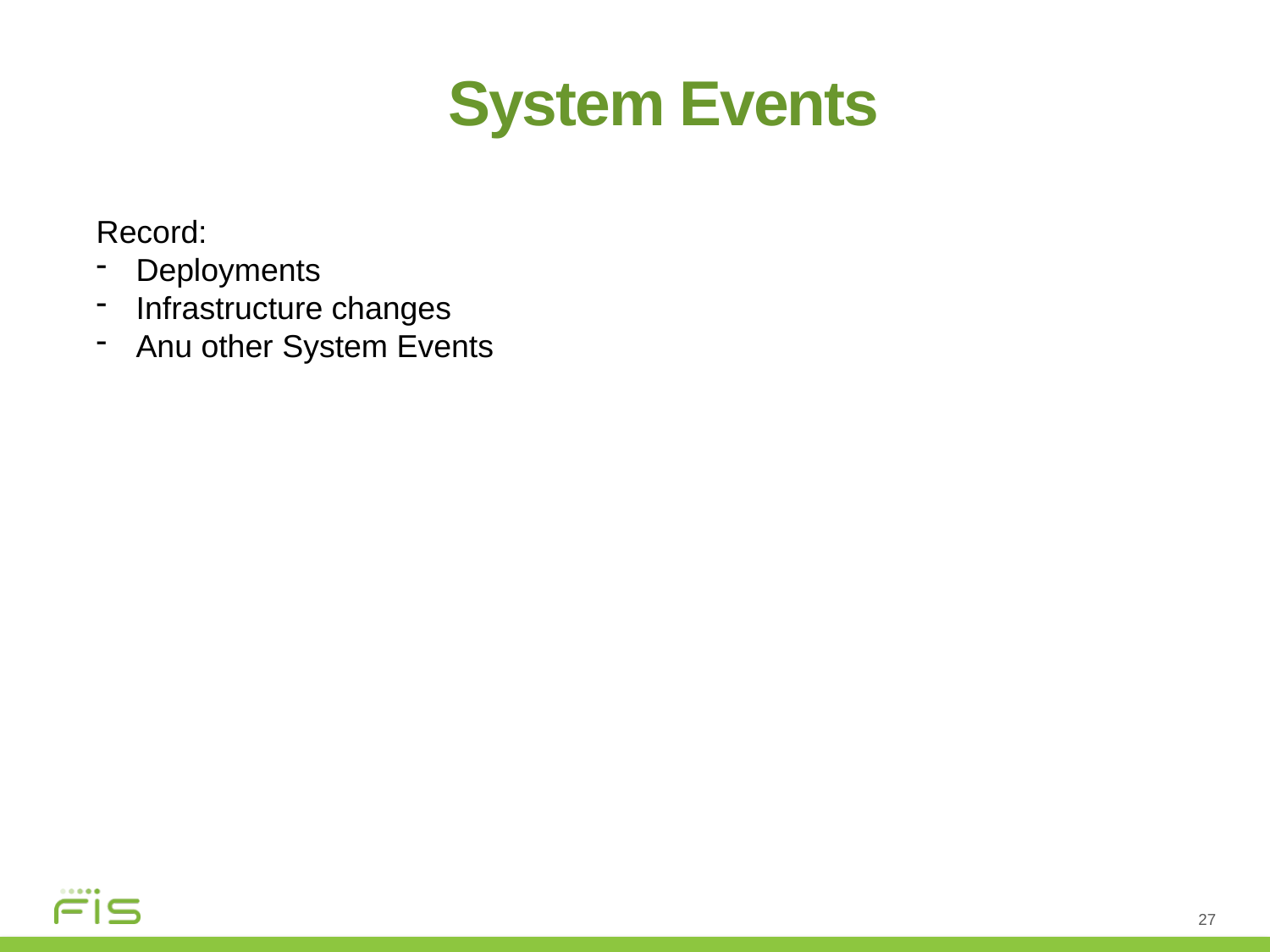

System Events
Record:
Deployments
Infrastructure changes
Anu other System Events
27